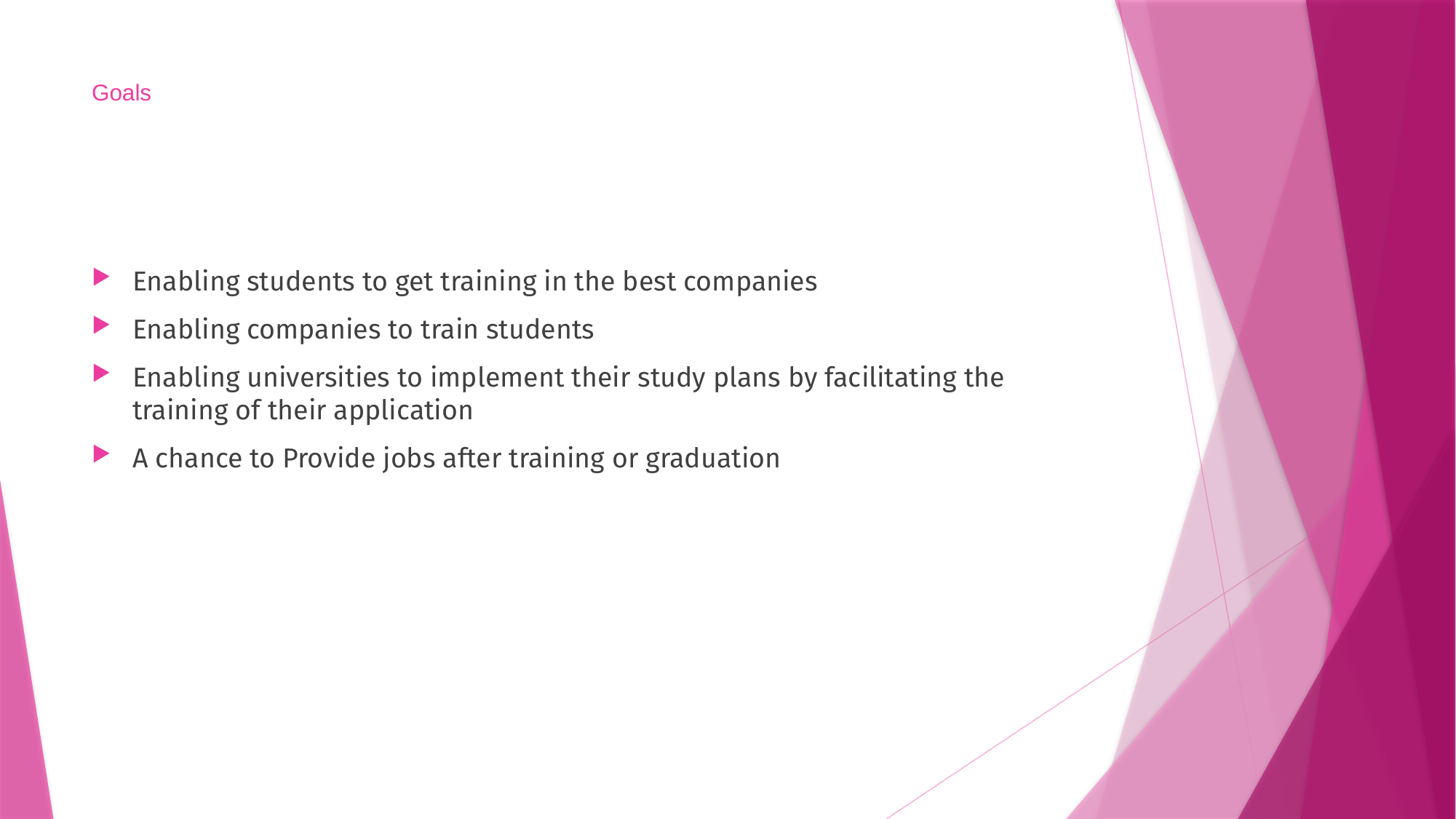

# Goals
Enabling students to get training in the best companies
Enabling companies to train students
Enabling universities to implement their study plans by facilitating the training of their application
A chance to Provide jobs after training or graduation